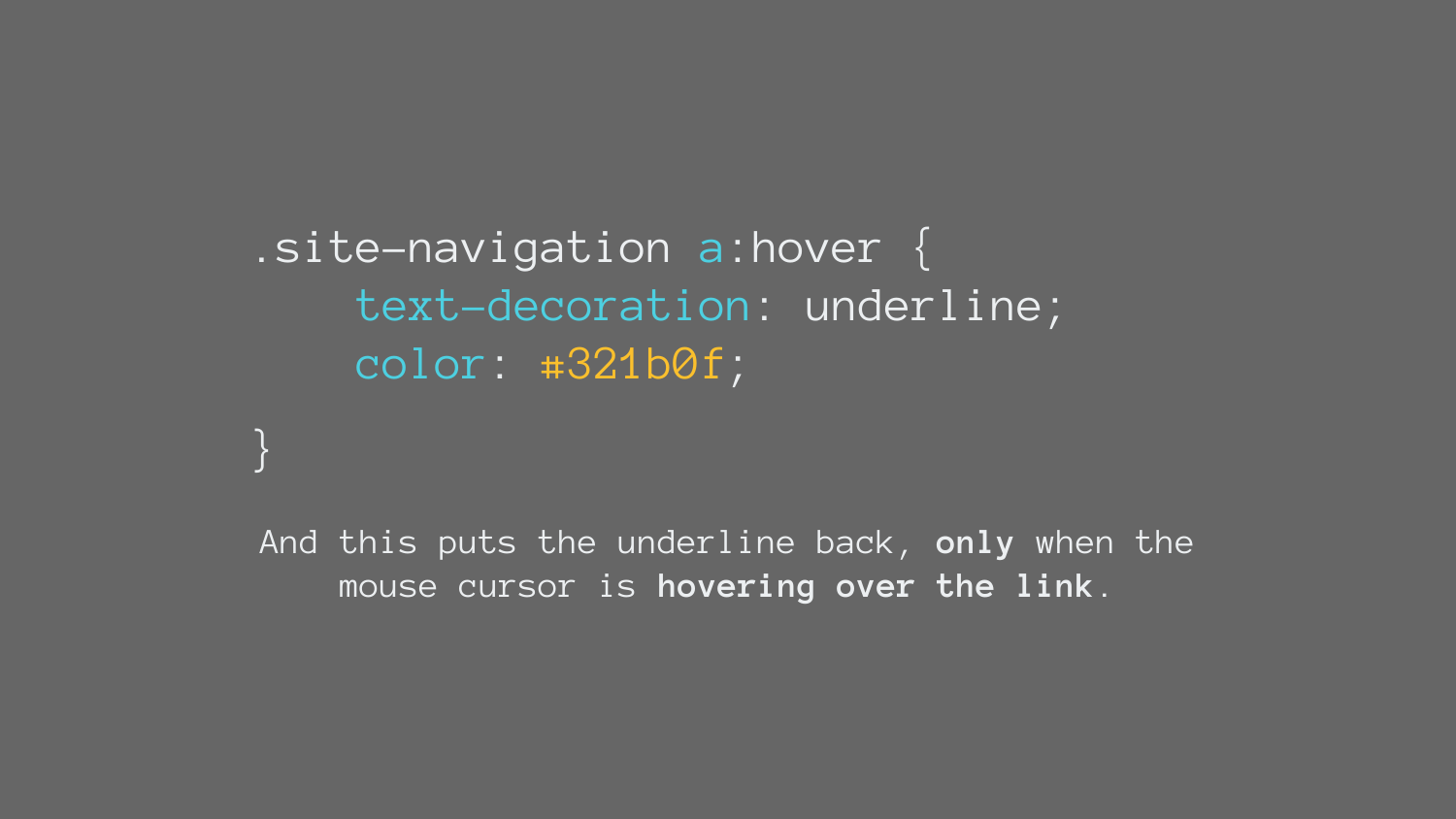

.site-navigation a:hover {
    text-decoration: underline;
    color: #321b0f;
}

And this puts the underline back, only when the mouse cursor is hovering over the link.